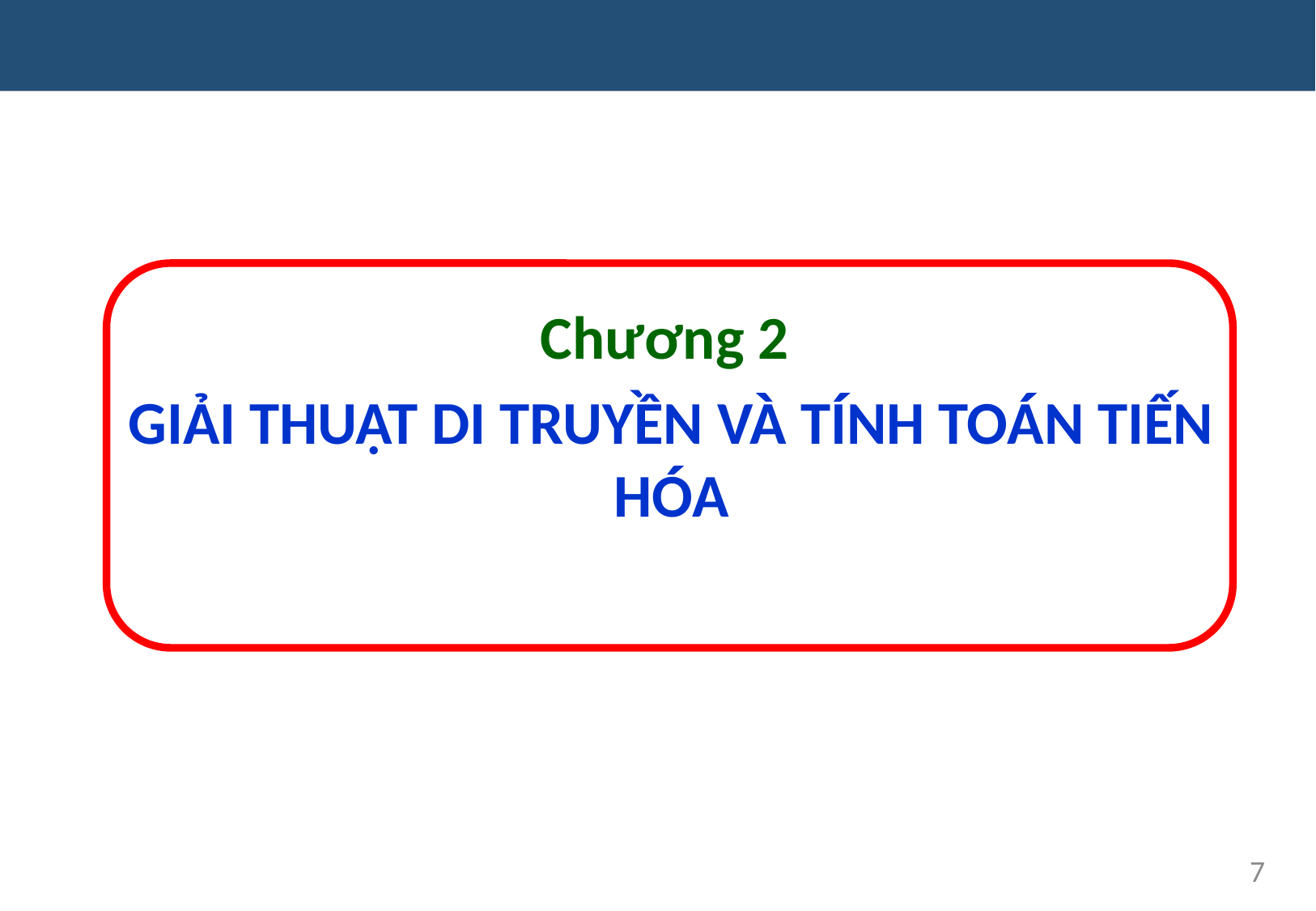

Chương 2
GIẢI THUẬT DI TRUYỀN VÀ TÍNH TOÁN TIẾN HÓA
7